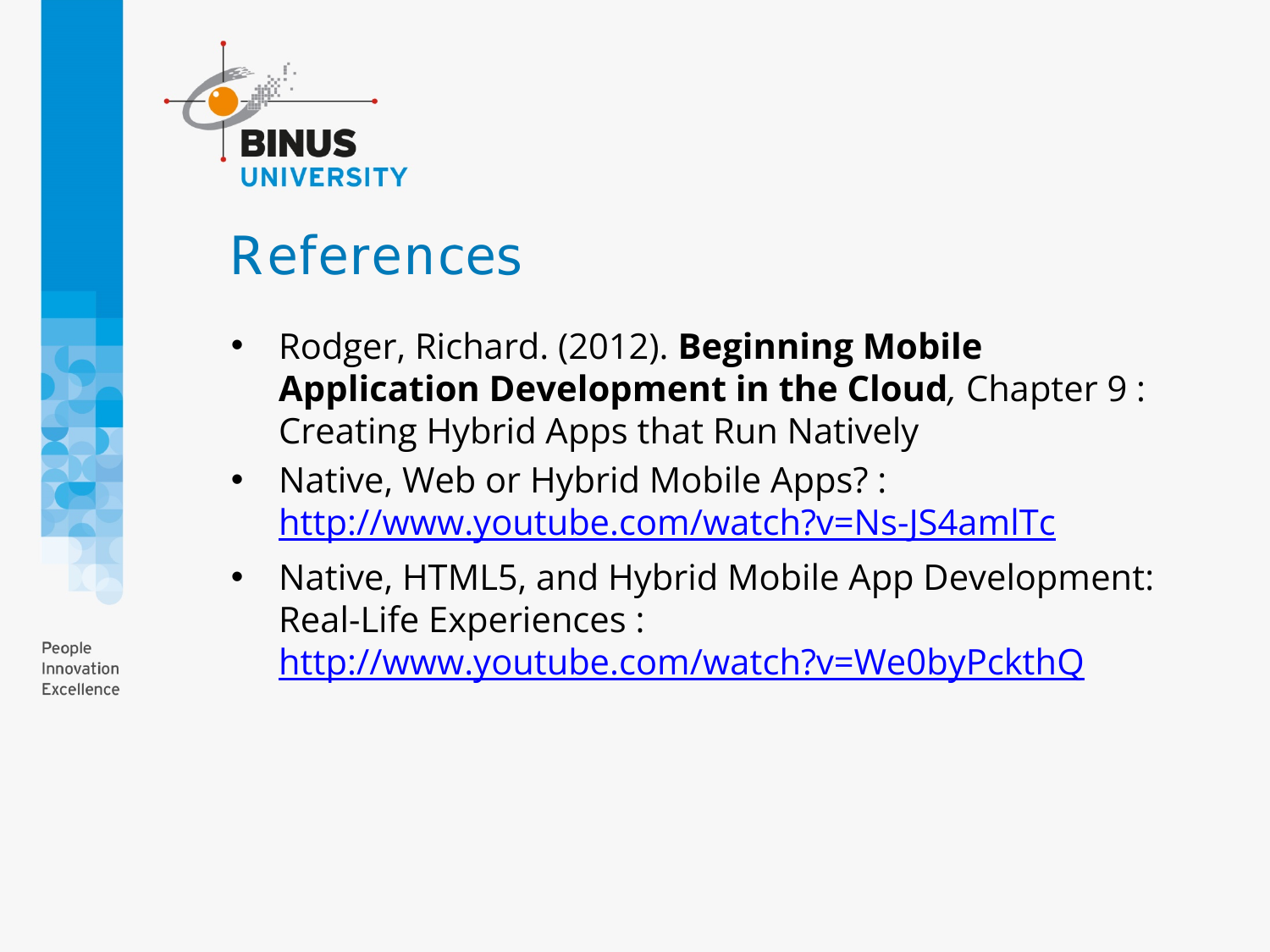

# References
Rodger, Richard. (2012). Beginning Mobile Application Development in the Cloud, Chapter 9 : Creating Hybrid Apps that Run Natively
Native, Web or Hybrid Mobile Apps? : http://www.youtube.com/watch?v=Ns-JS4amlTc
Native, HTML5, and Hybrid Mobile App Development: Real-Life Experiences : http://www.youtube.com/watch?v=We0byPckthQ